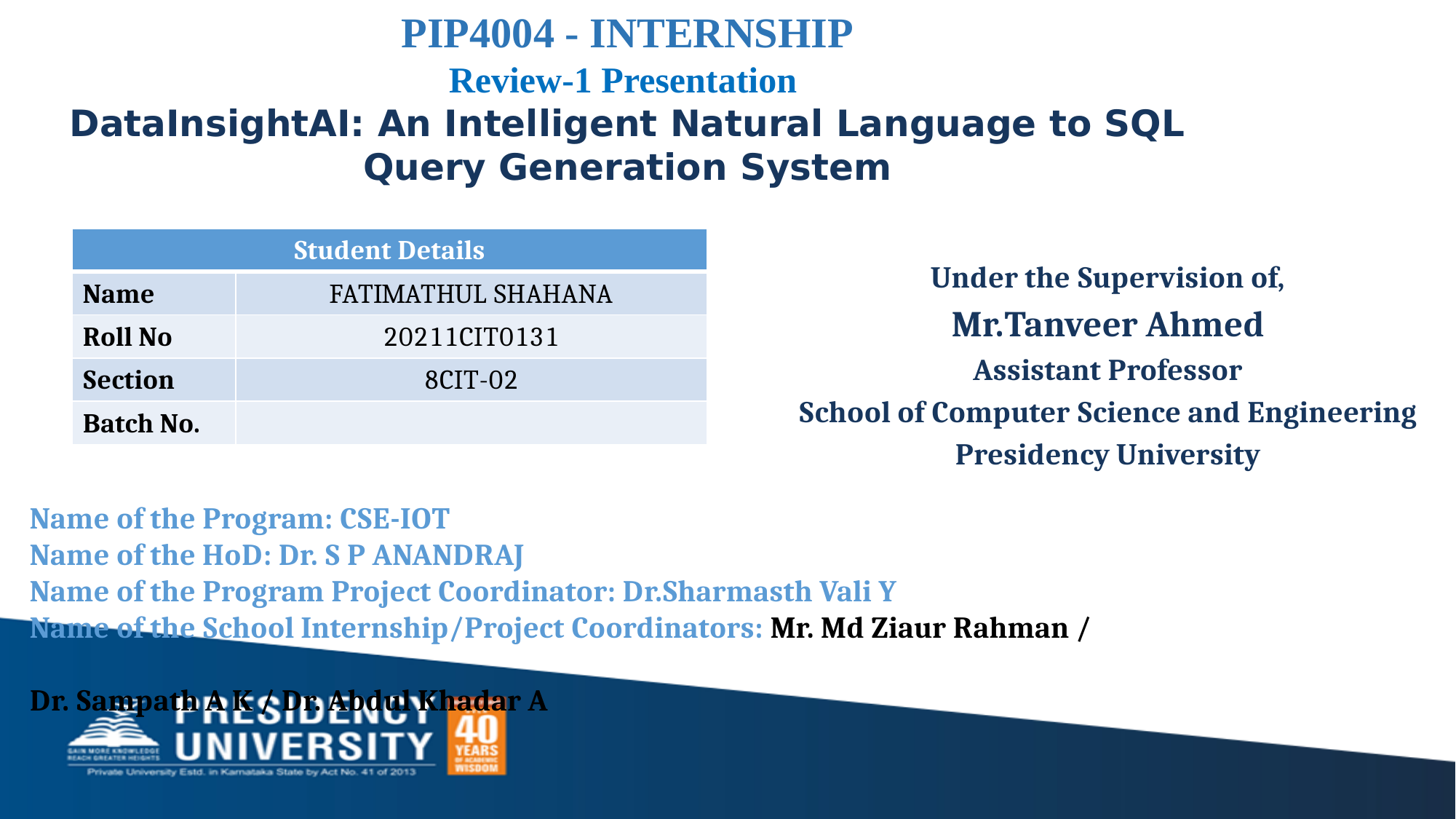

PIP4004 - INTERNSHIP
Review-1 Presentation
DataInsightAI: An Intelligent Natural Language to SQL Query Generation System

| Student Details |  |
| --- | --- |
| Name | FATIMATHUL SHAHANA |
| Roll No | 20211CIT0131 |
| Section | 8CIT-02 |
| Batch No. |  |
Under the Supervision of,
Mr.Tanveer Ahmed
Assistant Professor
School of Computer Science and Engineering
Presidency University

Name of the Program: CSE-IOT
Name of the HoD: Dr. S P ANANDRAJ
Name of the Program Project Coordinator: Dr.Sharmasth Vali Y
Name of the School Internship/Project Coordinators: Mr. Md Ziaur Rahman /
 													    Dr. Sampath A K / Dr. Abdul Khadar A